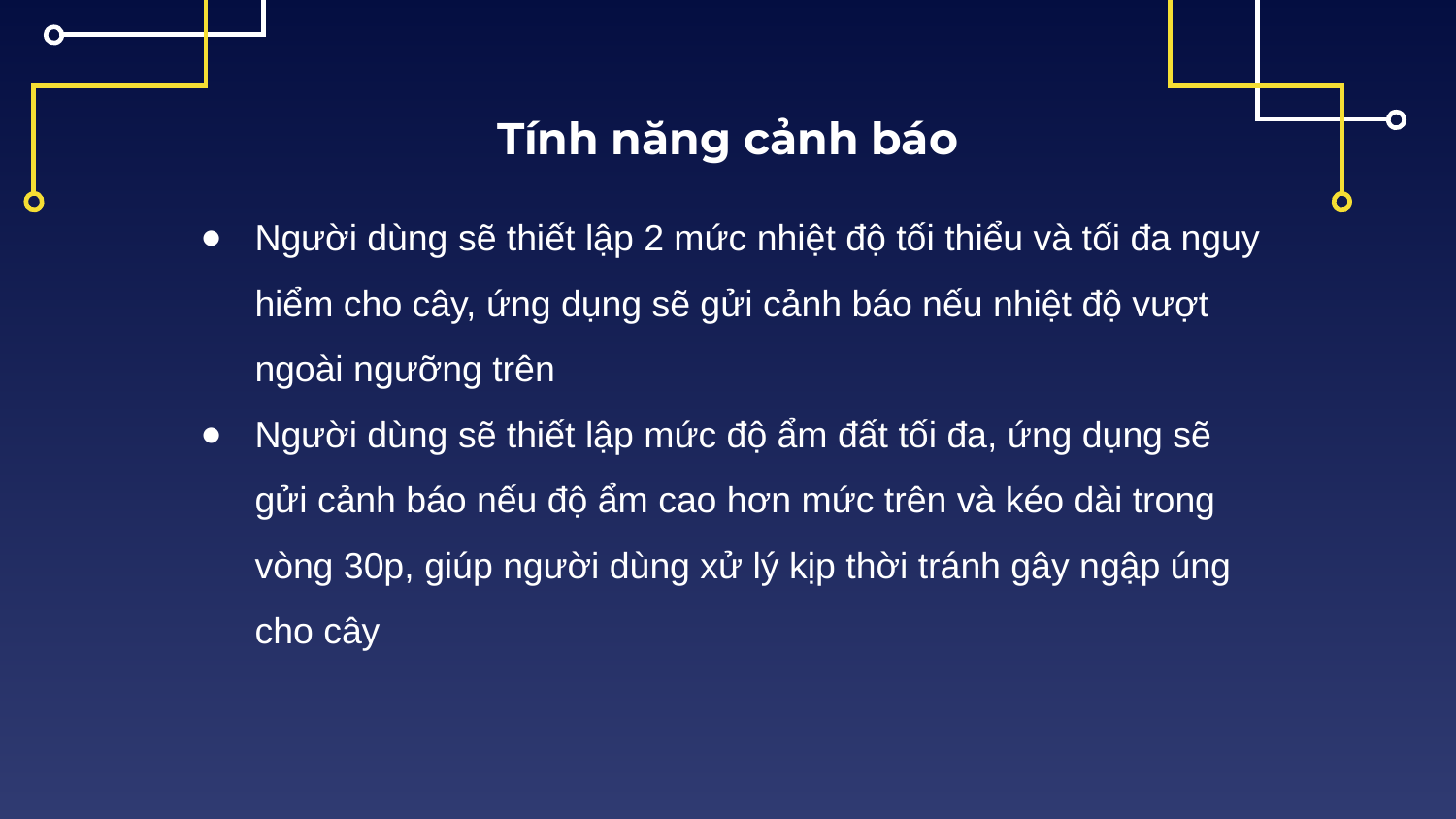

# Tính năng cảnh báo
Người dùng sẽ thiết lập 2 mức nhiệt độ tối thiểu và tối đa nguy hiểm cho cây, ứng dụng sẽ gửi cảnh báo nếu nhiệt độ vượt ngoài ngưỡng trên
Người dùng sẽ thiết lập mức độ ẩm đất tối đa, ứng dụng sẽ gửi cảnh báo nếu độ ẩm cao hơn mức trên và kéo dài trong vòng 30p, giúp người dùng xử lý kịp thời tránh gây ngập úng cho cây